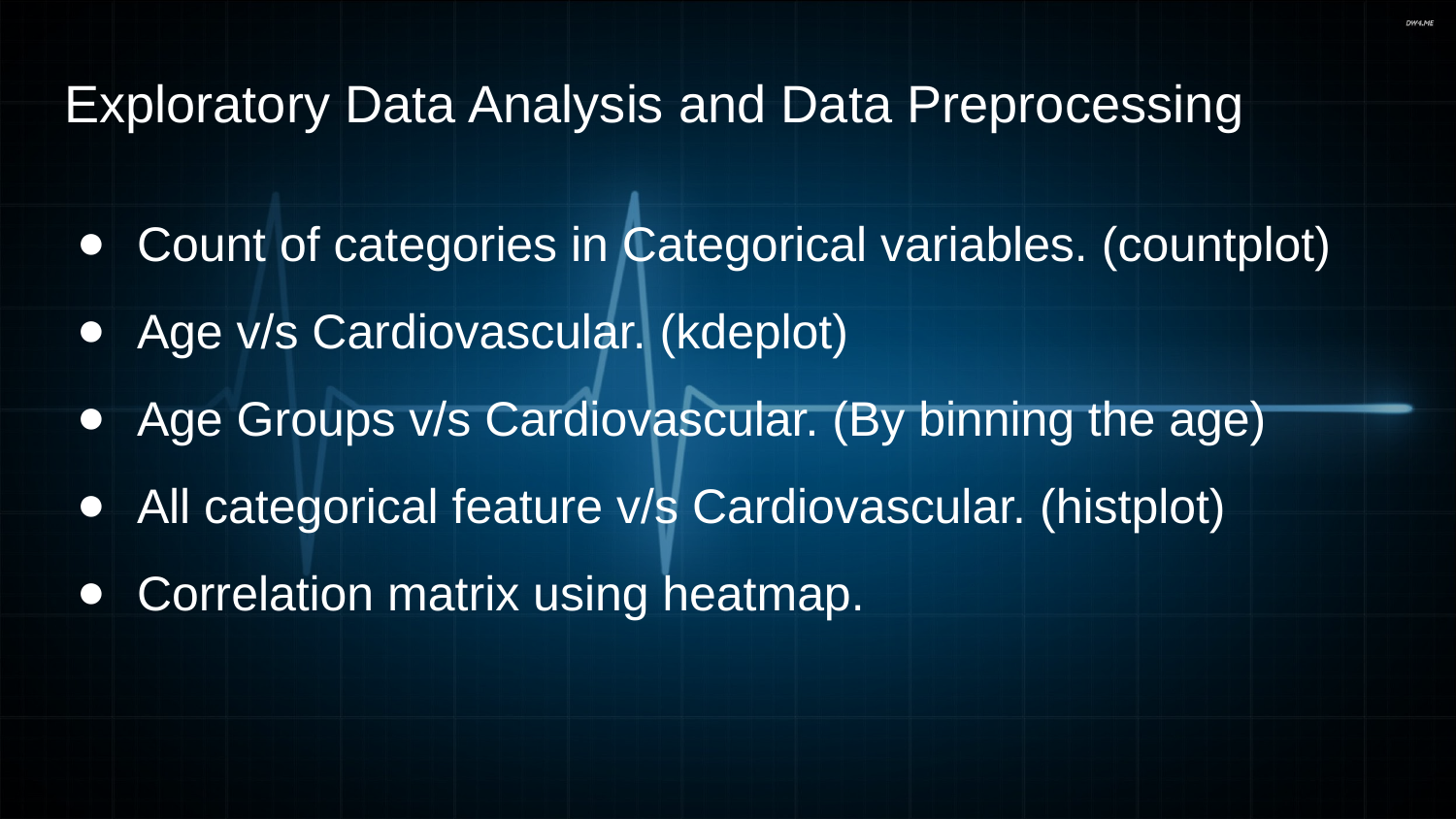

# Exploratory Data Analysis and Data Preprocessing

Count of categories in Categorical variables. (countplot)
Age v/s Cardiovascular. (kdeplot)
Age Groups v/s Cardiovascular. (By binning the age)
All categorical feature v/s Cardiovascular. (histplot)
Correlation matrix using heatmap.